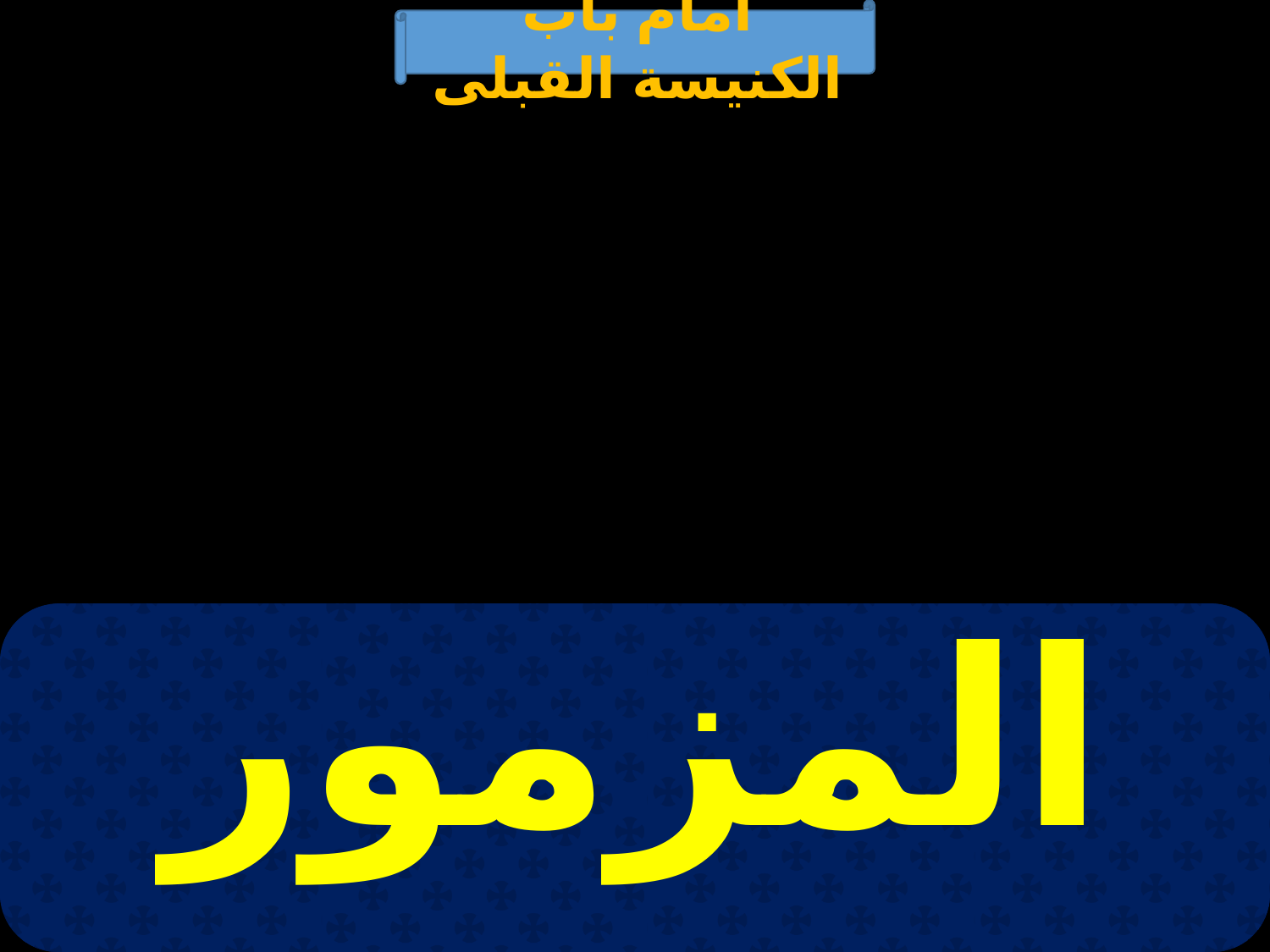

أمام باب الكنيسة القبلى
| المزمور |
| --- |